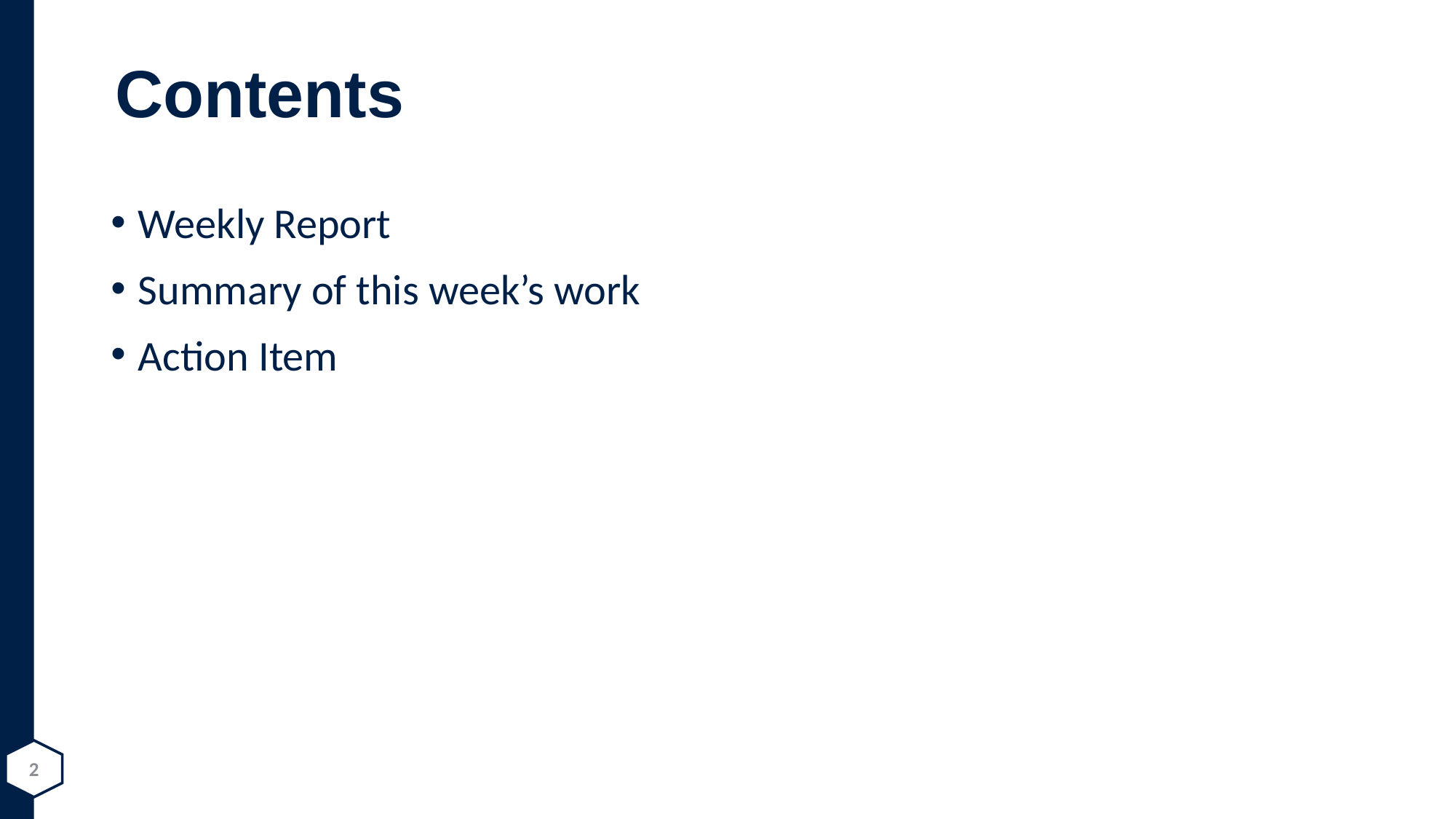

Weekly Report
Summary of this week’s work
Action Item
2